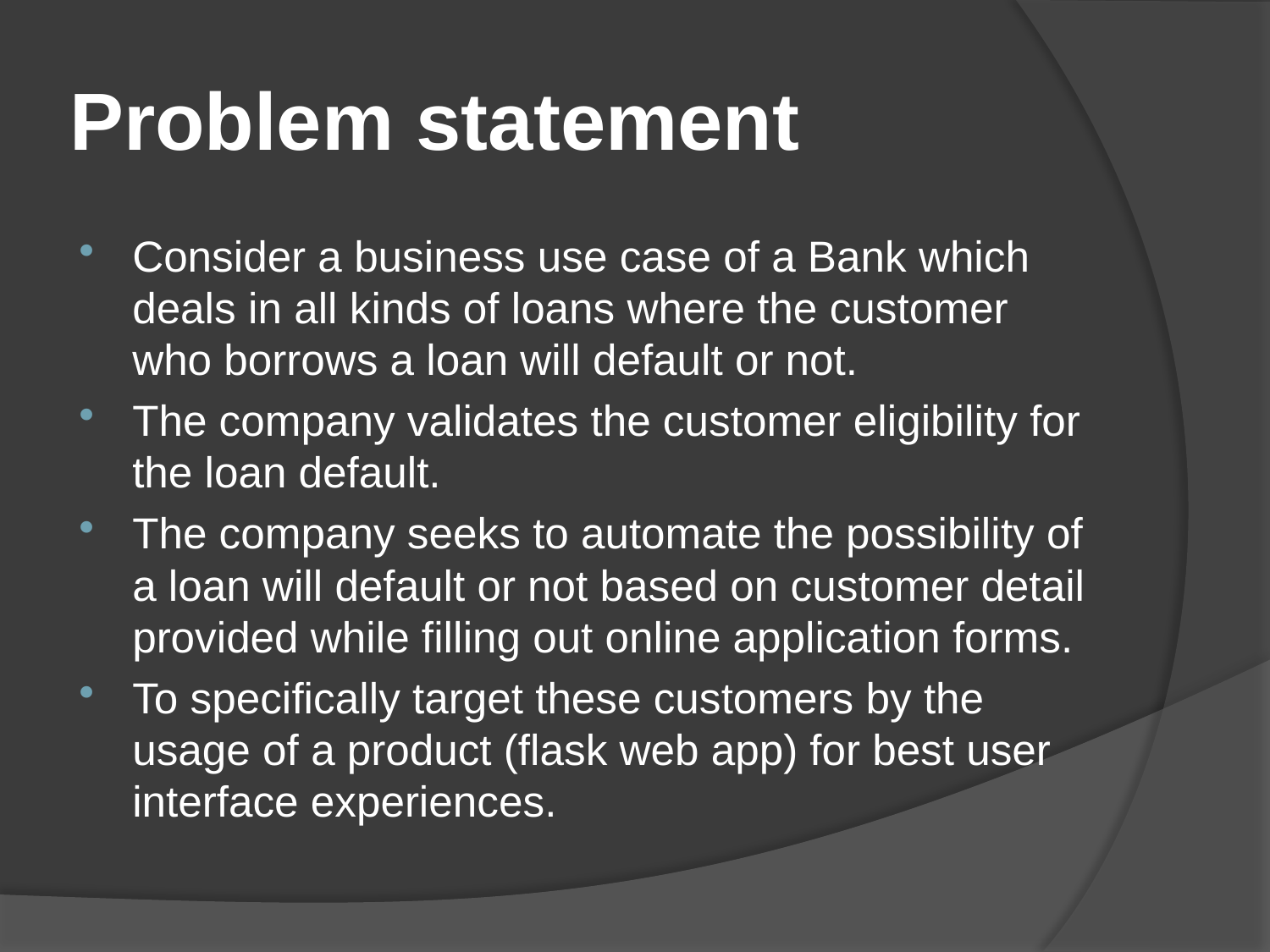

# Problem statement
Consider a business use case of a Bank which deals in all kinds of loans where the customer who borrows a loan will default or not.
The company validates the customer eligibility for the loan default.
The company seeks to automate the possibility of a loan will default or not based on customer detail provided while filling out online application forms.
To specifically target these customers by the usage of a product (flask web app) for best user interface experiences.